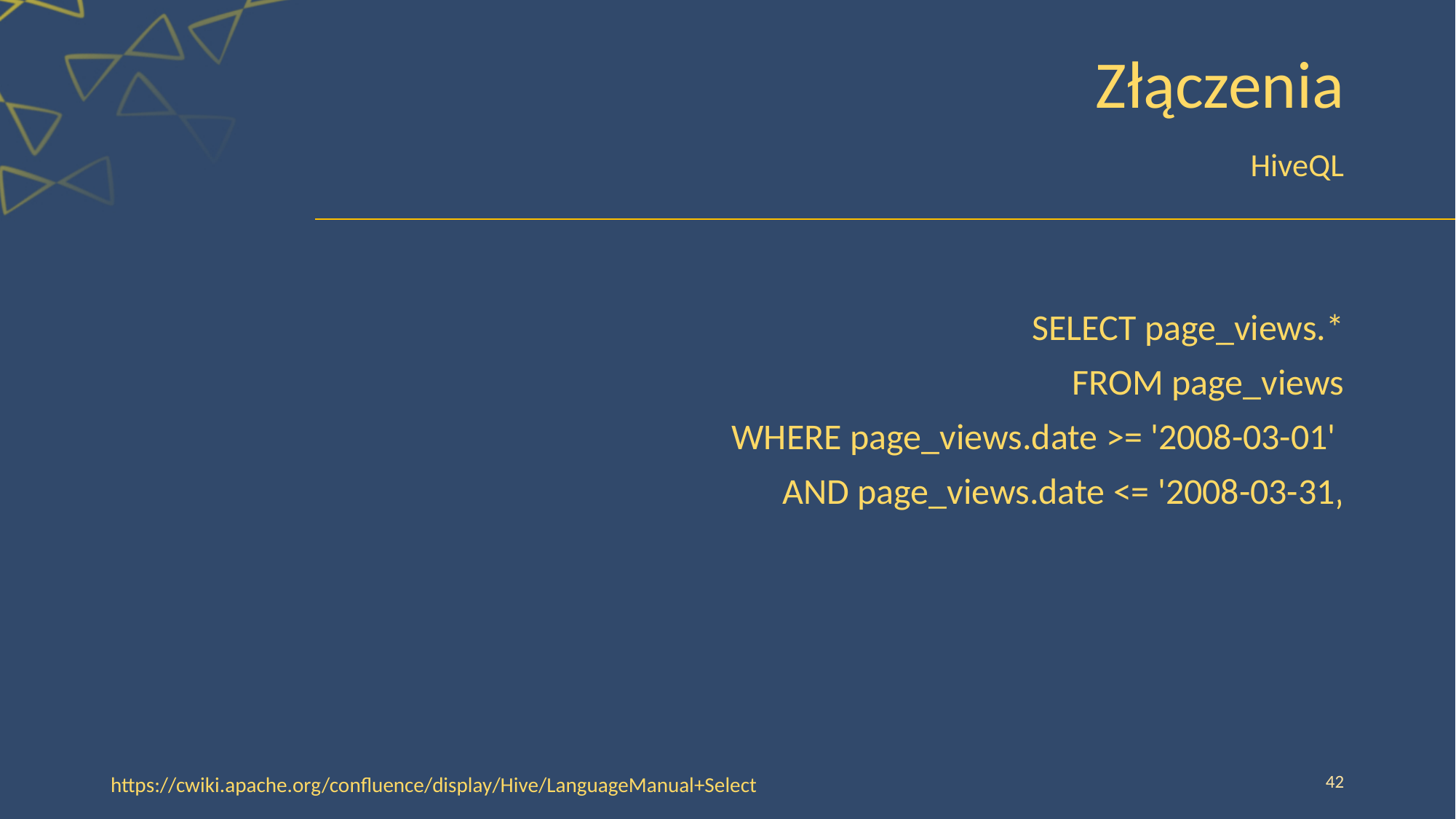

# Złączenia
HiveQL

SELECT page_views.*
FROM page_views
WHERE page_views.date >= '2008-03-01'
	AND page_views.date <= '2008-03-31‚

42
https://cwiki.apache.org/confluence/display/Hive/LanguageManual+Select